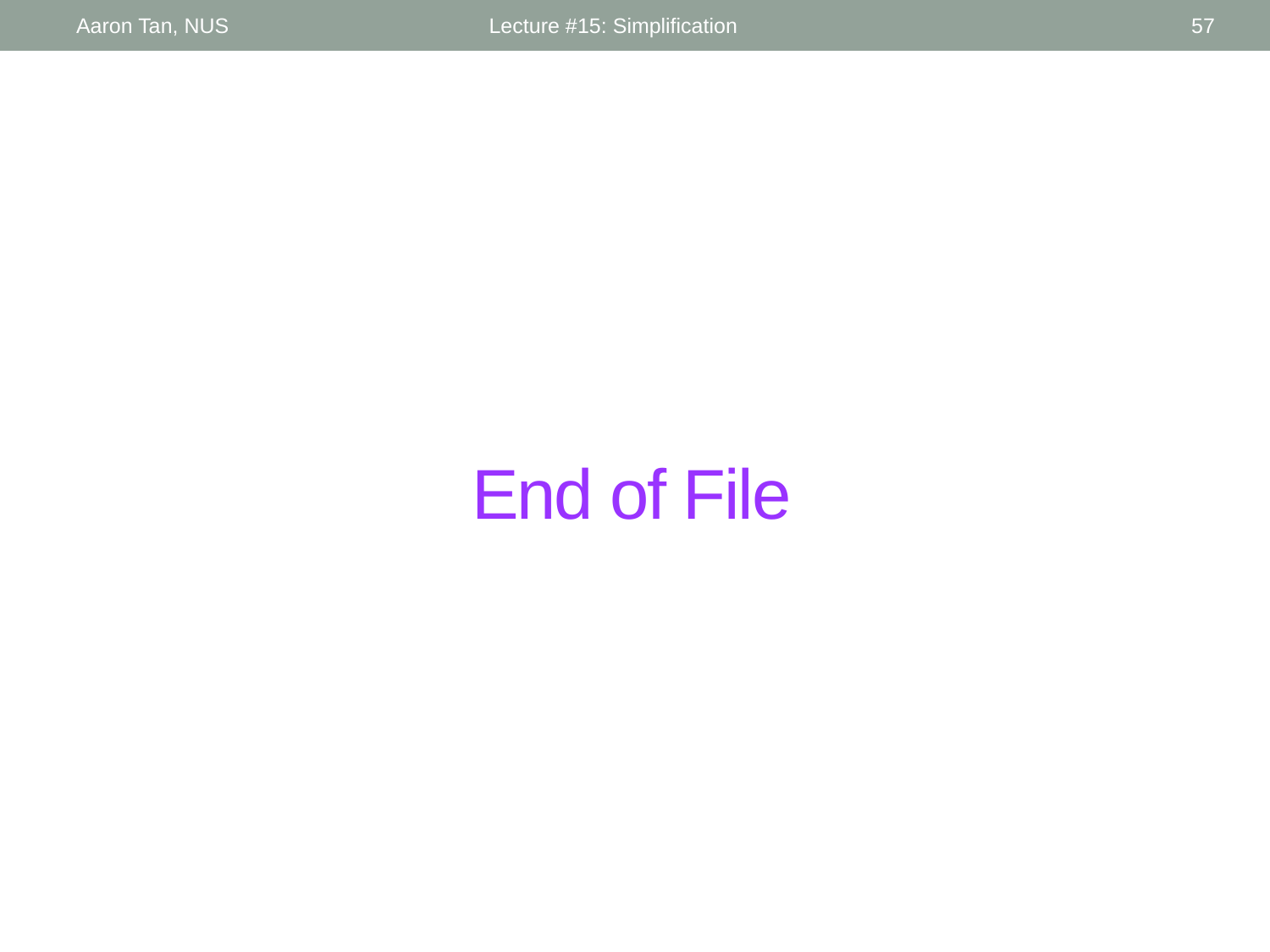

Aaron Tan, NUS
Lecture #15: Simplification
57
# End of File